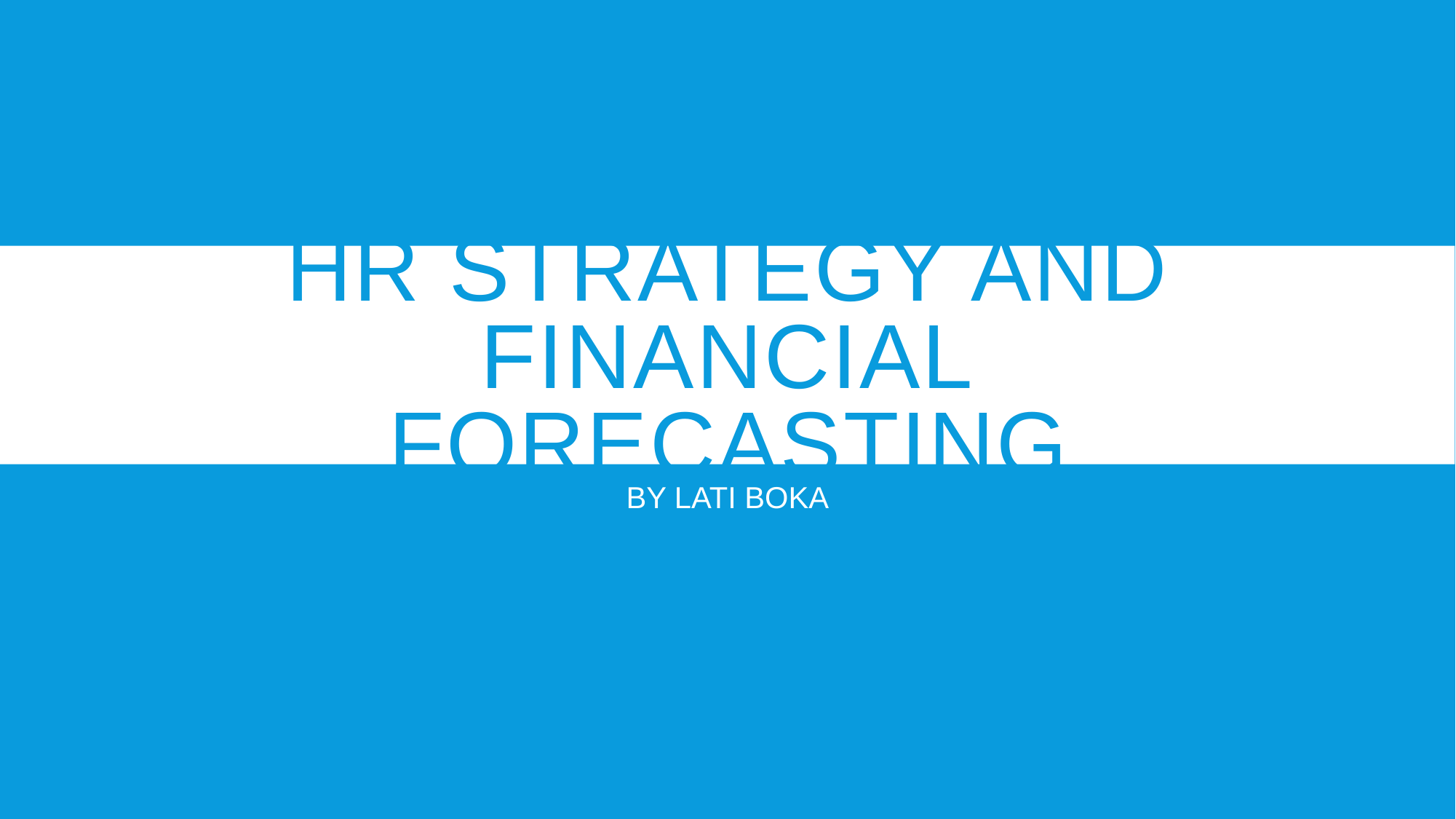

# HR STRATEGY AND FINANCIAL forecasting
BY LATI BOKA